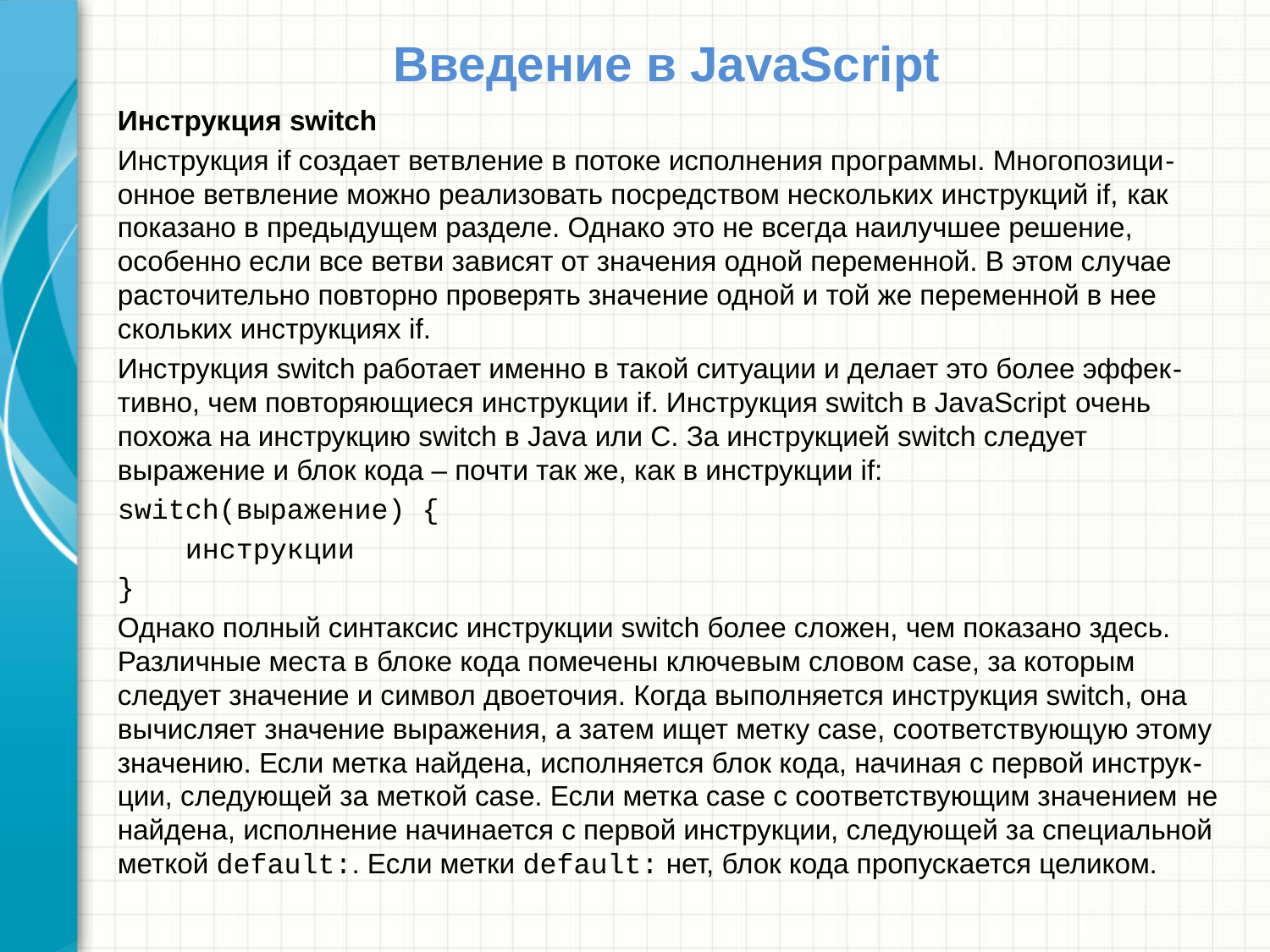

# Введение в JavaScript
Инструкция switch
Инструкция if создает ветвление в потоке исполнения программы. Многопозици-онное ветвление можно реализовать посредством нескольких инструкций if, как показано в предыдущем разделе. Однако это не всегда наилучшее решение, особенно если все ветви зависят от значения одной переменной. В этом случае расточительно повторно проверять значение одной и той же переменной в нее скольких инструкциях if.
Инструкция switch работает именно в такой ситуации и делает это более эффек-тивно, чем повторяющиеся инструкции if. Инструкция switch в JavaScript очень похожа на инструкцию switch в Java или C. За инструкцией switch следует выражение и блок кода – почти так же, как в инструкции if:
switch(выражение) {
    инструкции
}
Однако полный синтаксис инструкции switch более сложен, чем показано здесь. Различные места в блоке кода помечены ключевым словом case, за которым следует значение и символ двоеточия. Когда выполняется инструкция switch, она вычисляет значение выражения, а затем ищет метку case, соответствующую этому значению. Если метка найдена, исполняется блок кода, начиная с первой инструк-ции, следующей за меткой case. Если метка case с соответствующим значением не найдена, исполнение начинается с первой инструкции, следующей за специальной меткой default:. Если метки default: нет, блок кода пропускается целиком.